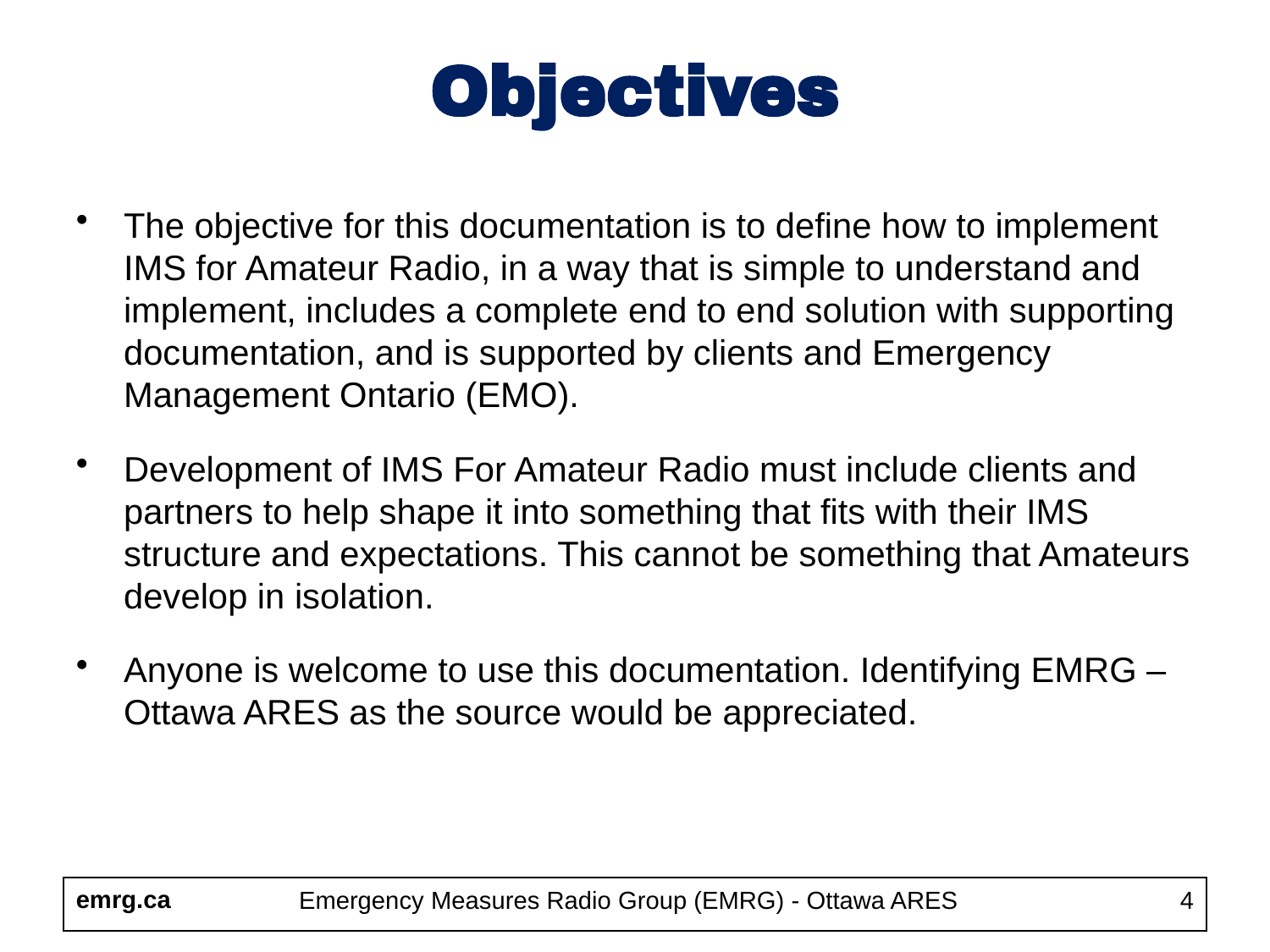

Objectives
The objective for this documentation is to define how to implement IMS for Amateur Radio, in a way that is simple to understand and implement, includes a complete end to end solution with supporting documentation, and is supported by clients and Emergency Management Ontario (EMO).
Development of IMS For Amateur Radio must include clients and partners to help shape it into something that fits with their IMS structure and expectations. This cannot be something that Amateurs develop in isolation.
Anyone is welcome to use this documentation. Identifying EMRG – Ottawa ARES as the source would be appreciated.

Emergency Measures Radio Group (EMRG) - Ottawa ARES
4